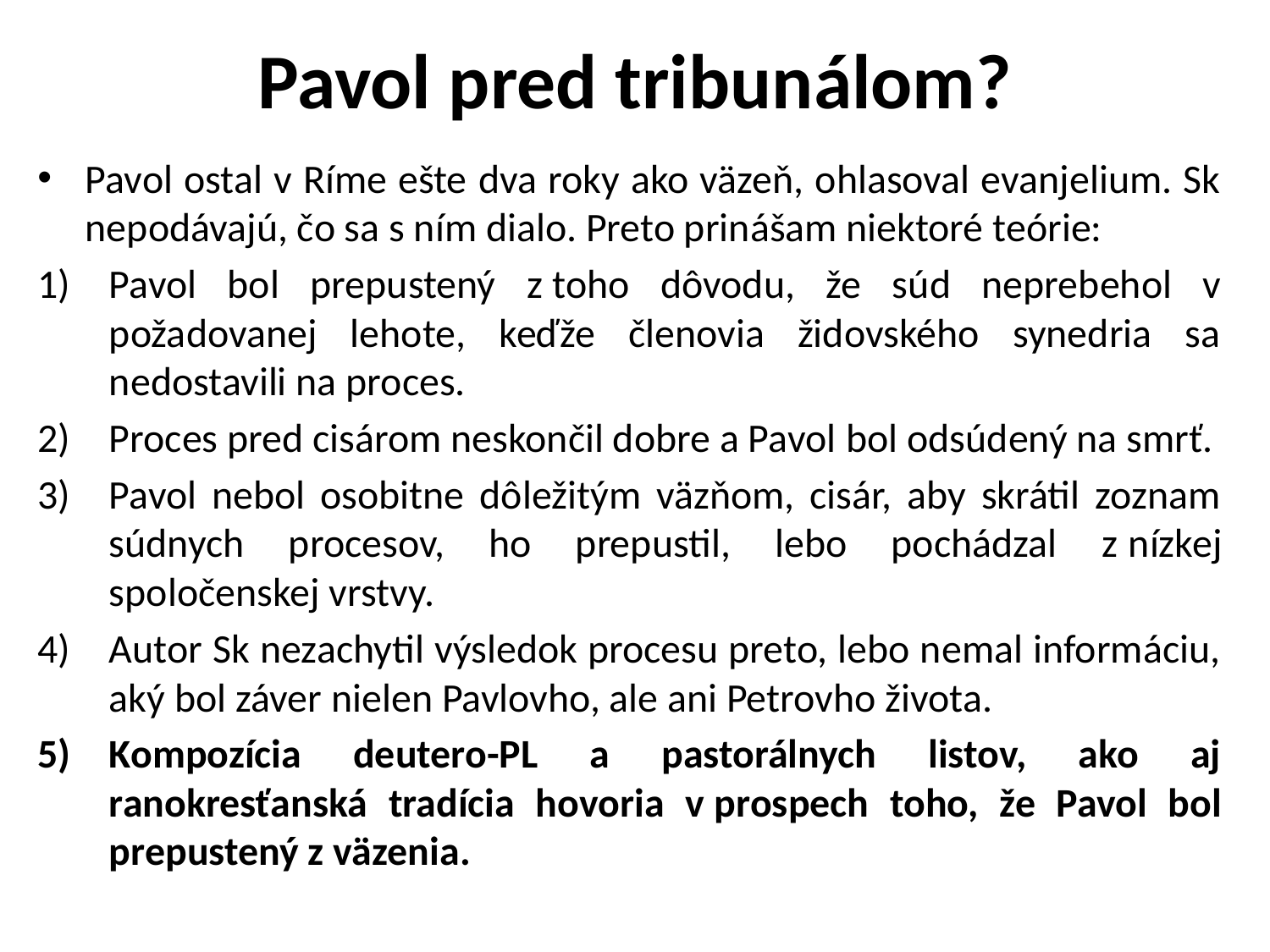

# Pavol pred tribunálom?
Pavol ostal v Ríme ešte dva roky ako väzeň, ohlasoval evanjelium. Sk nepodávajú, čo sa s ním dialo. Preto prinášam niektoré teórie:
Pavol bol prepustený z toho dôvodu, že súd neprebehol v požadovanej lehote, keďže členovia židovského synedria sa nedostavili na proces.
Proces pred cisárom neskončil dobre a Pavol bol odsúdený na smrť.
Pavol nebol osobitne dôležitým väzňom, cisár, aby skrátil zoznam súdnych procesov, ho prepustil, lebo pochádzal z nízkej spoločenskej vrstvy.
Autor Sk nezachytil výsledok procesu preto, lebo nemal informáciu, aký bol záver nielen Pavlovho, ale ani Petrovho života.
Kompozícia deutero-PL a pastorálnych listov, ako aj ranokresťanská tradícia hovoria v prospech toho, že Pavol bol prepustený z väzenia.